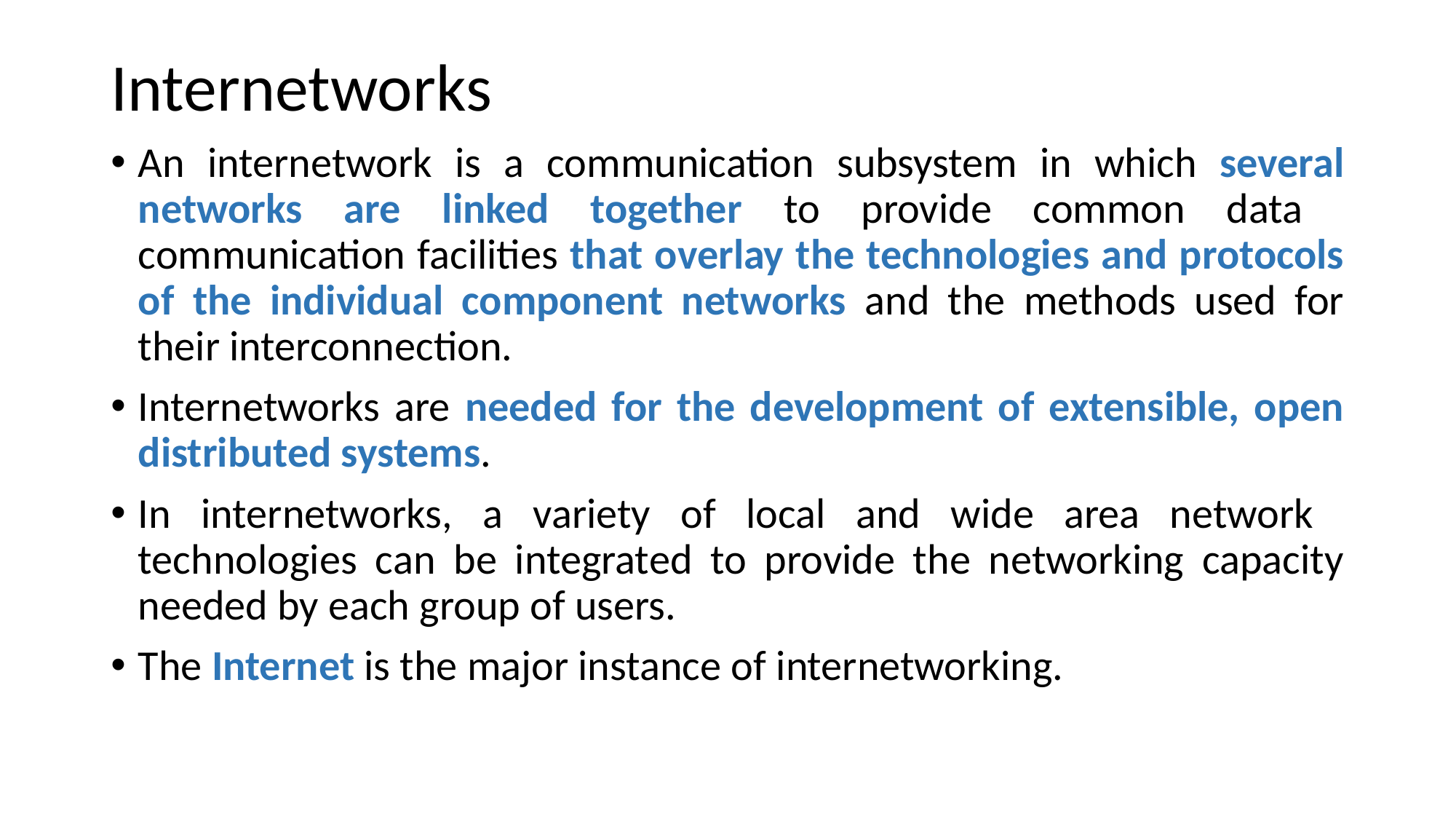

# Internetworks
An internetwork is a communication subsystem in which several networks are linked together to provide common data  communication facilities that overlay the technologies and protocols of the individual component networks and the methods used for their interconnection.
Internetworks are needed for the development of extensible, open distributed systems.
In internetworks, a variety of local and wide area network  technologies can be integrated to provide the networking capacity needed by each group of users.
The Internet is the major instance of internetworking.